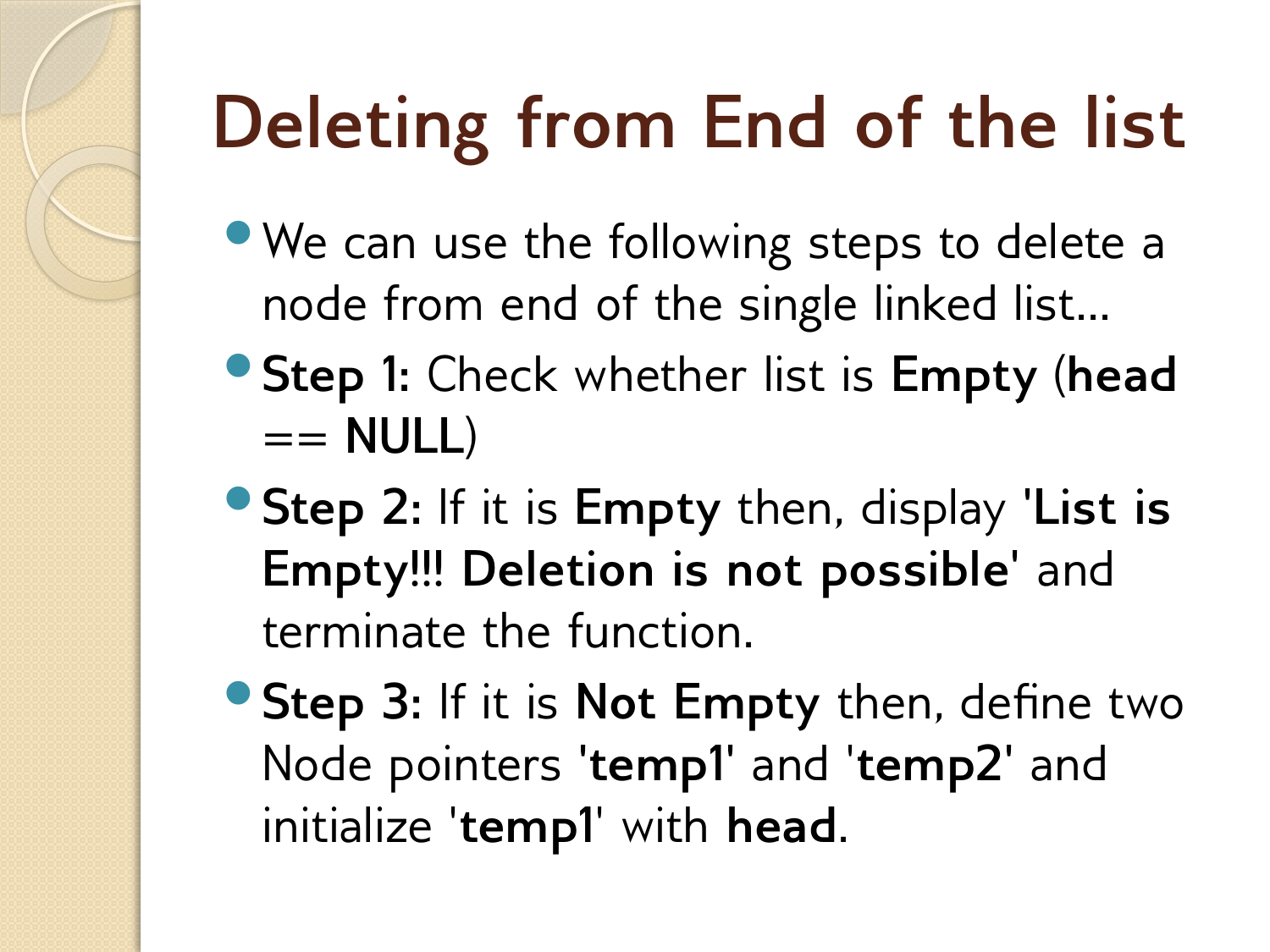

# Deleting from End of the list
We can use the following steps to delete a node from end of the single linked list...
Step 1: Check whether list is Empty (head == NULL)
Step 2: If it is Empty then, display 'List is Empty!!! Deletion is not possible' and terminate the function.
Step 3: If it is Not Empty then, define two Node pointers 'temp1' and 'temp2' and initialize 'temp1' with head.